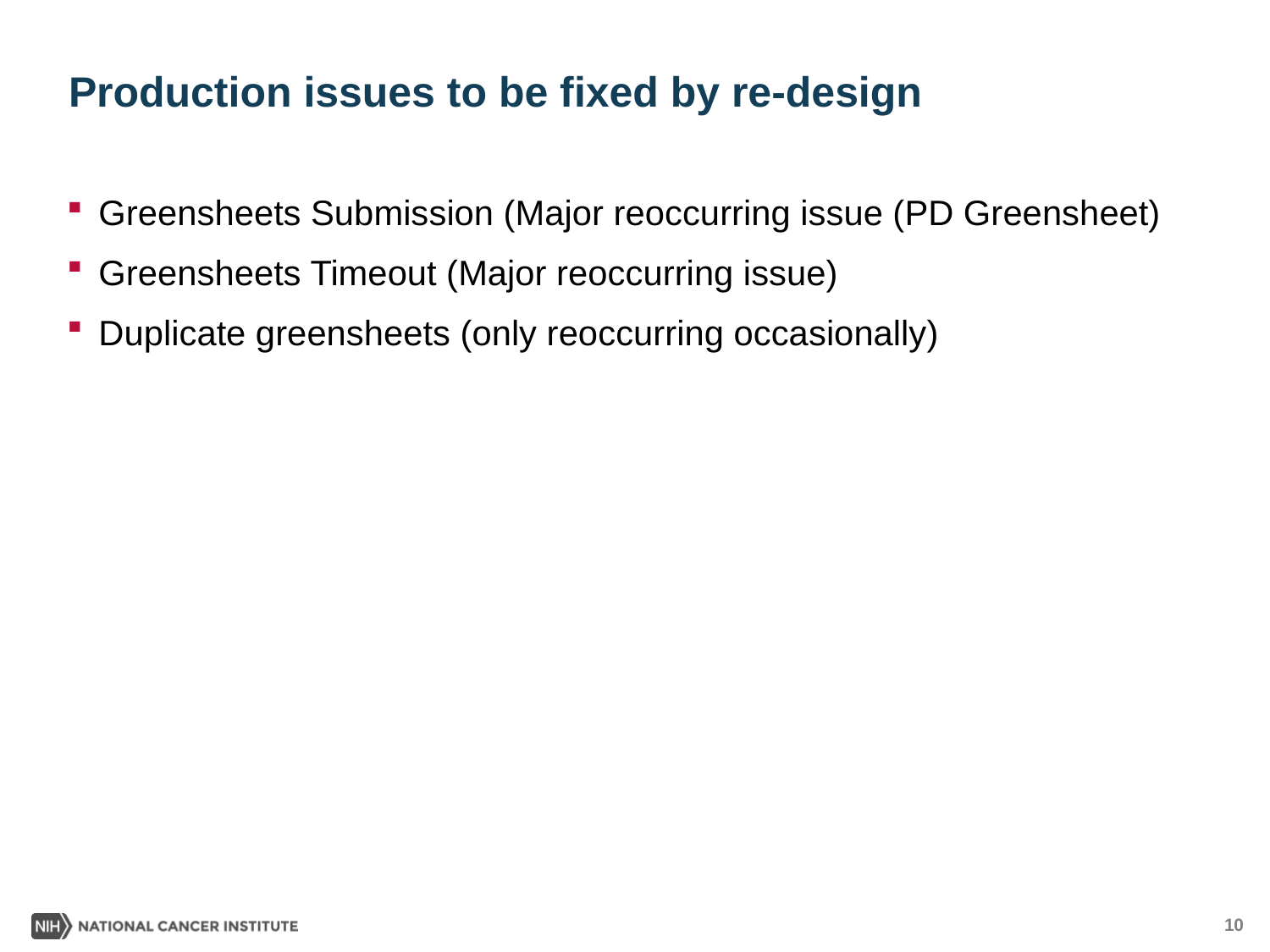

# Production issues to be fixed by re-design
Greensheets Submission (Major reoccurring issue (PD Greensheet)
Greensheets Timeout (Major reoccurring issue)
Duplicate greensheets (only reoccurring occasionally)